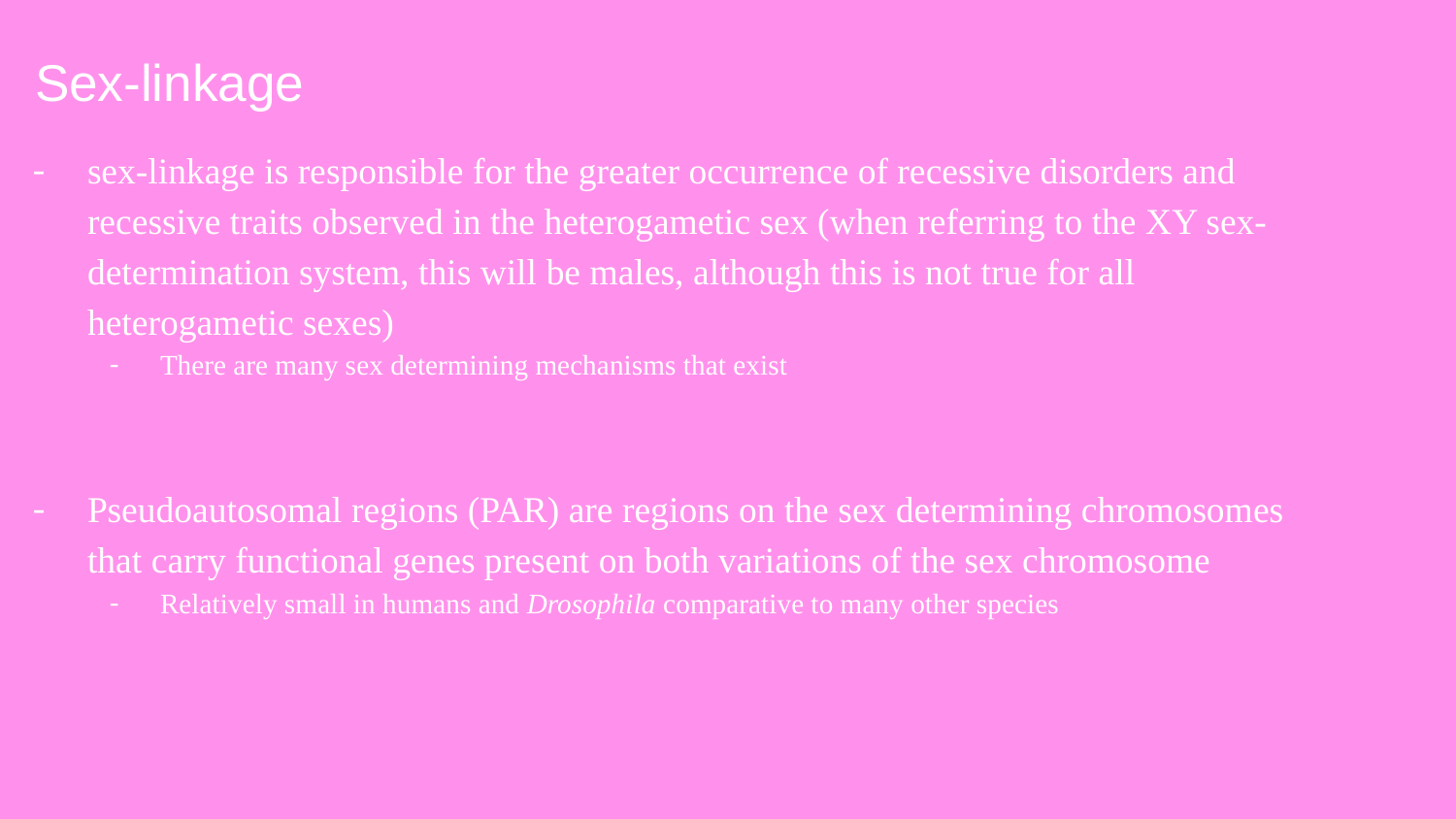

# Sex-linkage
sex-linkage is responsible for the greater occurrence of recessive disorders and recessive traits observed in the heterogametic sex (when referring to the XY sex-determination system, this will be males, although this is not true for all heterogametic sexes)
There are many sex determining mechanisms that exist

Pseudoautosomal regions (PAR) are regions on the sex determining chromosomes that carry functional genes present on both variations of the sex chromosome
Relatively small in humans and Drosophila comparative to many other species